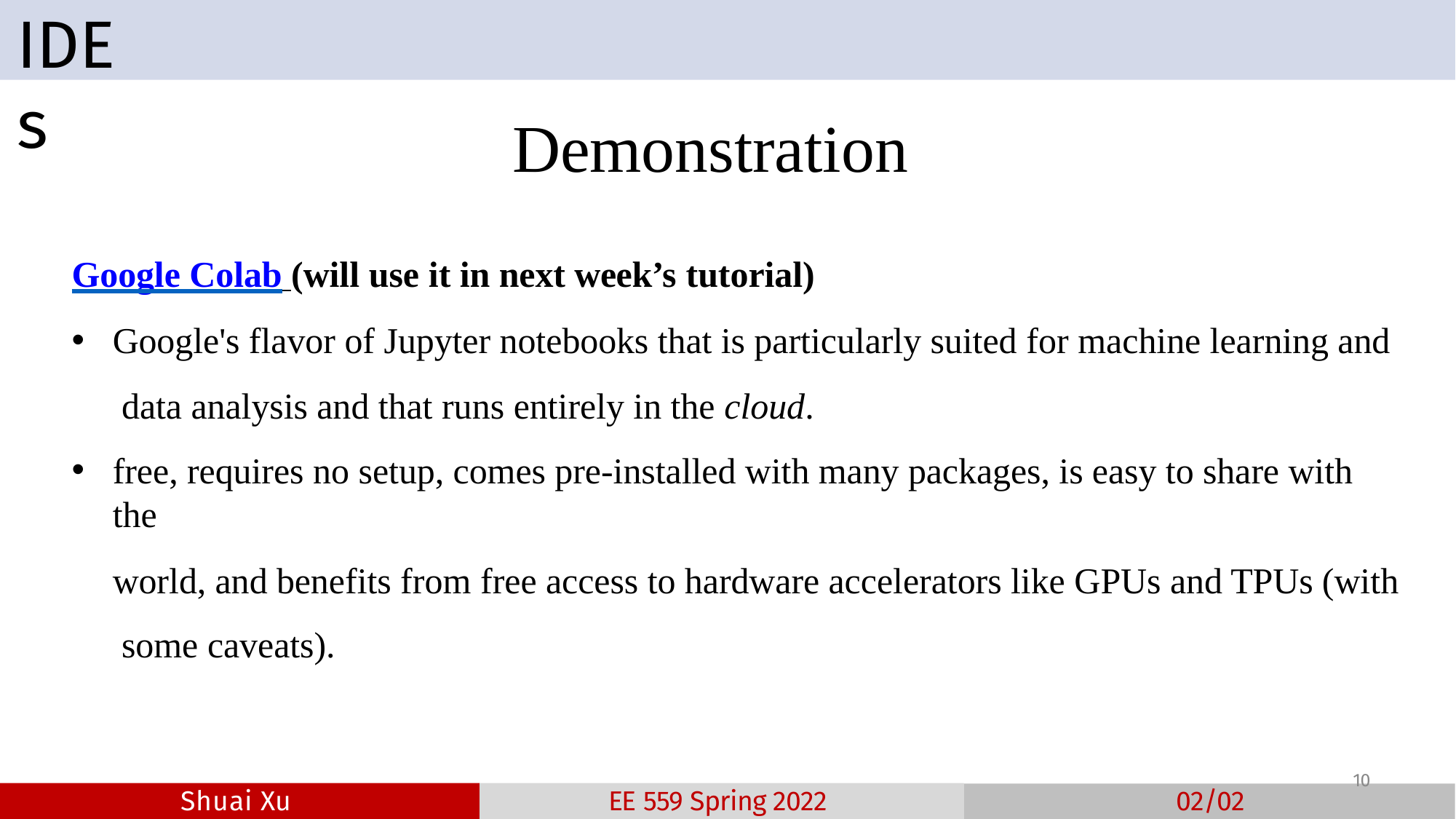

# IDEs
Demonstration
Google Colab (will use it in next week’s tutorial)
Google's flavor of Jupyter notebooks that is particularly suited for machine learning and  data analysis and that runs entirely in the cloud.
free, requires no setup, comes pre-installed with many packages, is easy to share with the
world, and benefits from free access to hardware accelerators like GPUs and TPUs (with  some caveats).
10

Shuai Xu
EE 559 Spring 2022
02/02